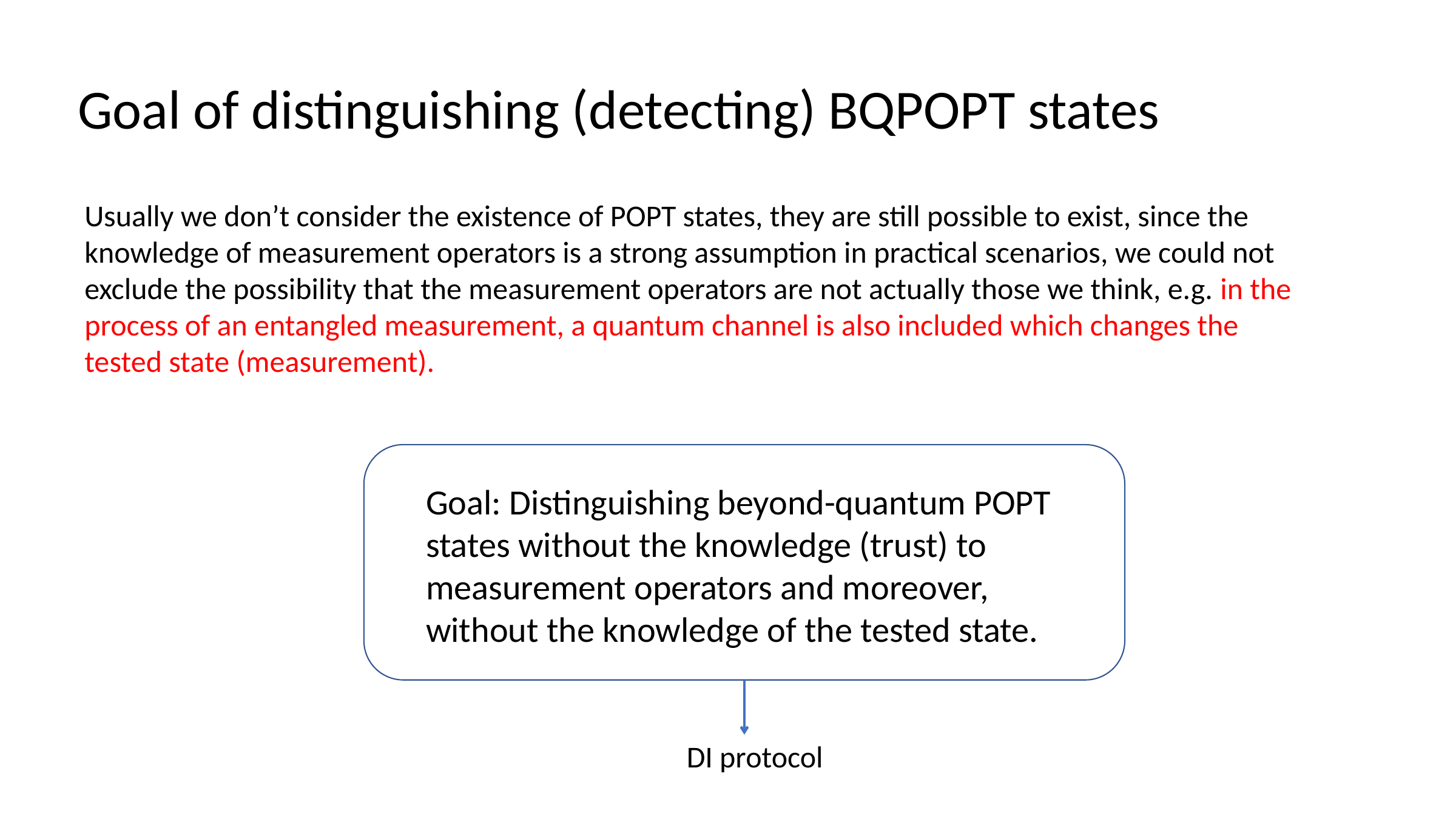

Goal of distinguishing (detecting) BQPOPT states
Usually we don’t consider the existence of POPT states, they are still possible to exist, since the knowledge of measurement operators is a strong assumption in practical scenarios, we could not exclude the possibility that the measurement operators are not actually those we think, e.g. in the process of an entangled measurement, a quantum channel is also included which changes the tested state (measurement).

Goal: Distinguishing beyond-quantum POPT states without the knowledge (trust) to measurement operators and moreover, without the knowledge of the tested state.
DI protocol